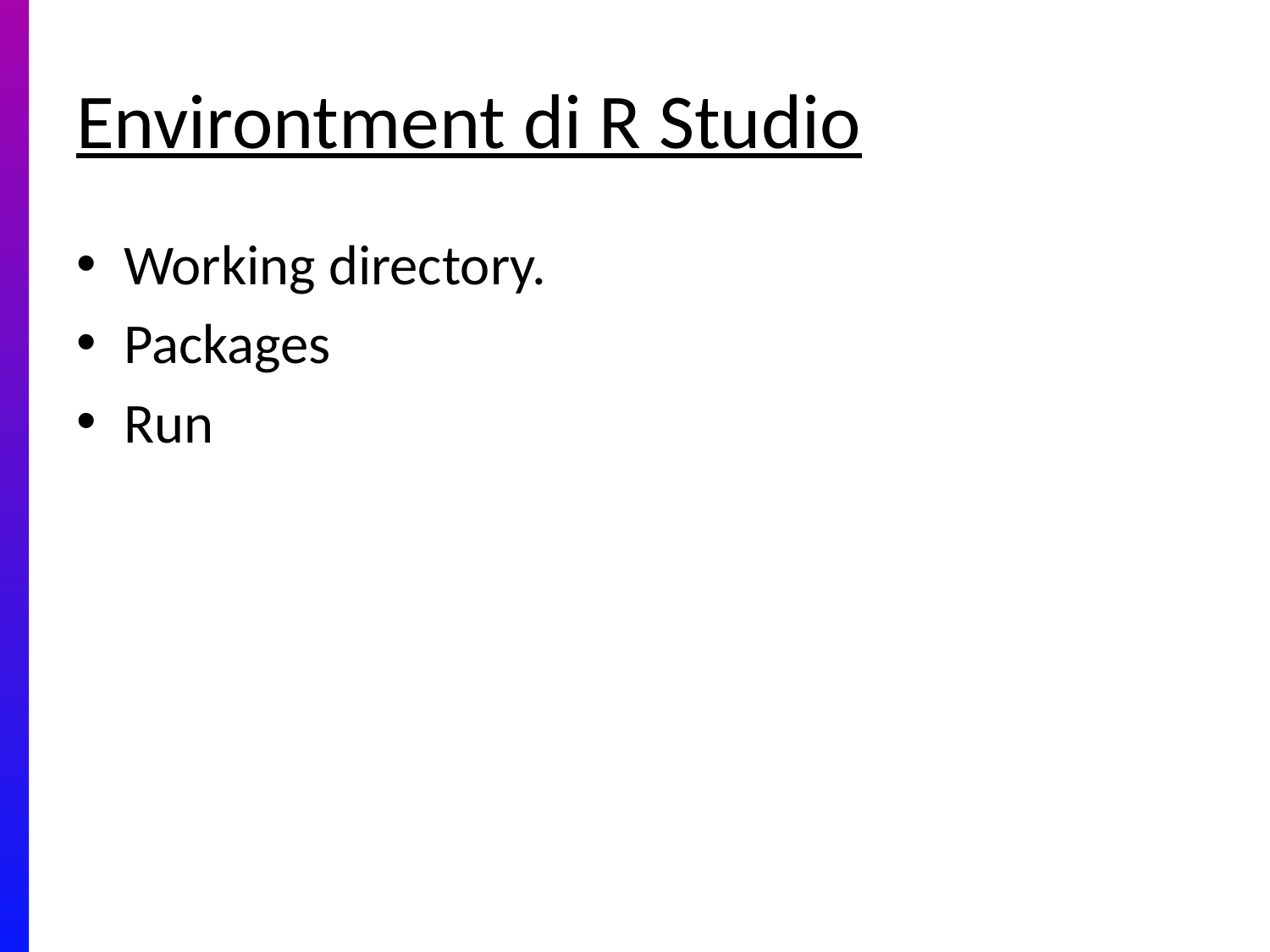

# Environtment di R Studio
Working directory.
Packages
Run